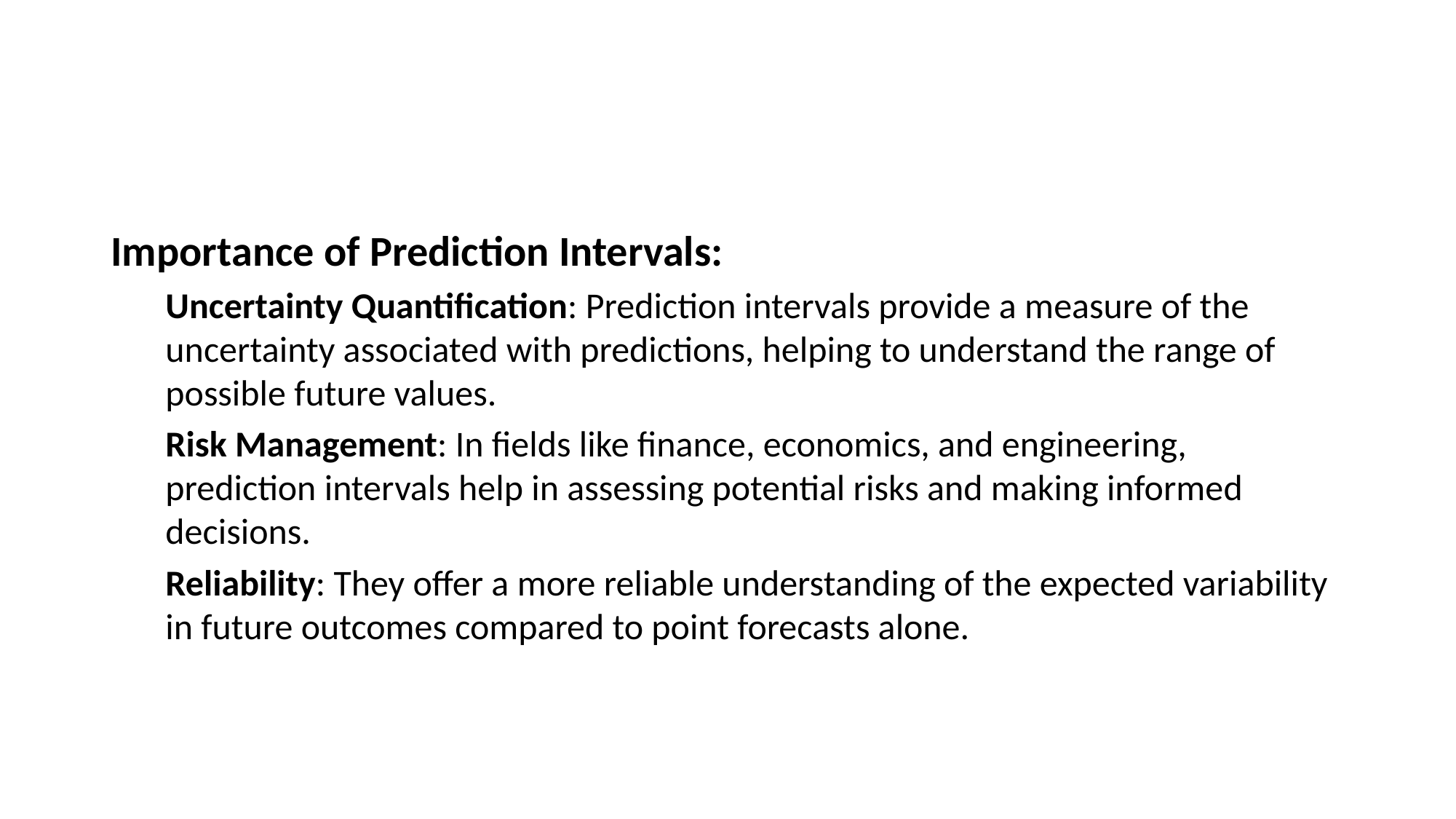

#
Importance of Prediction Intervals:
Uncertainty Quantification: Prediction intervals provide a measure of the uncertainty associated with predictions, helping to understand the range of possible future values.
Risk Management: In fields like finance, economics, and engineering, prediction intervals help in assessing potential risks and making informed decisions.
Reliability: They offer a more reliable understanding of the expected variability in future outcomes compared to point forecasts alone.